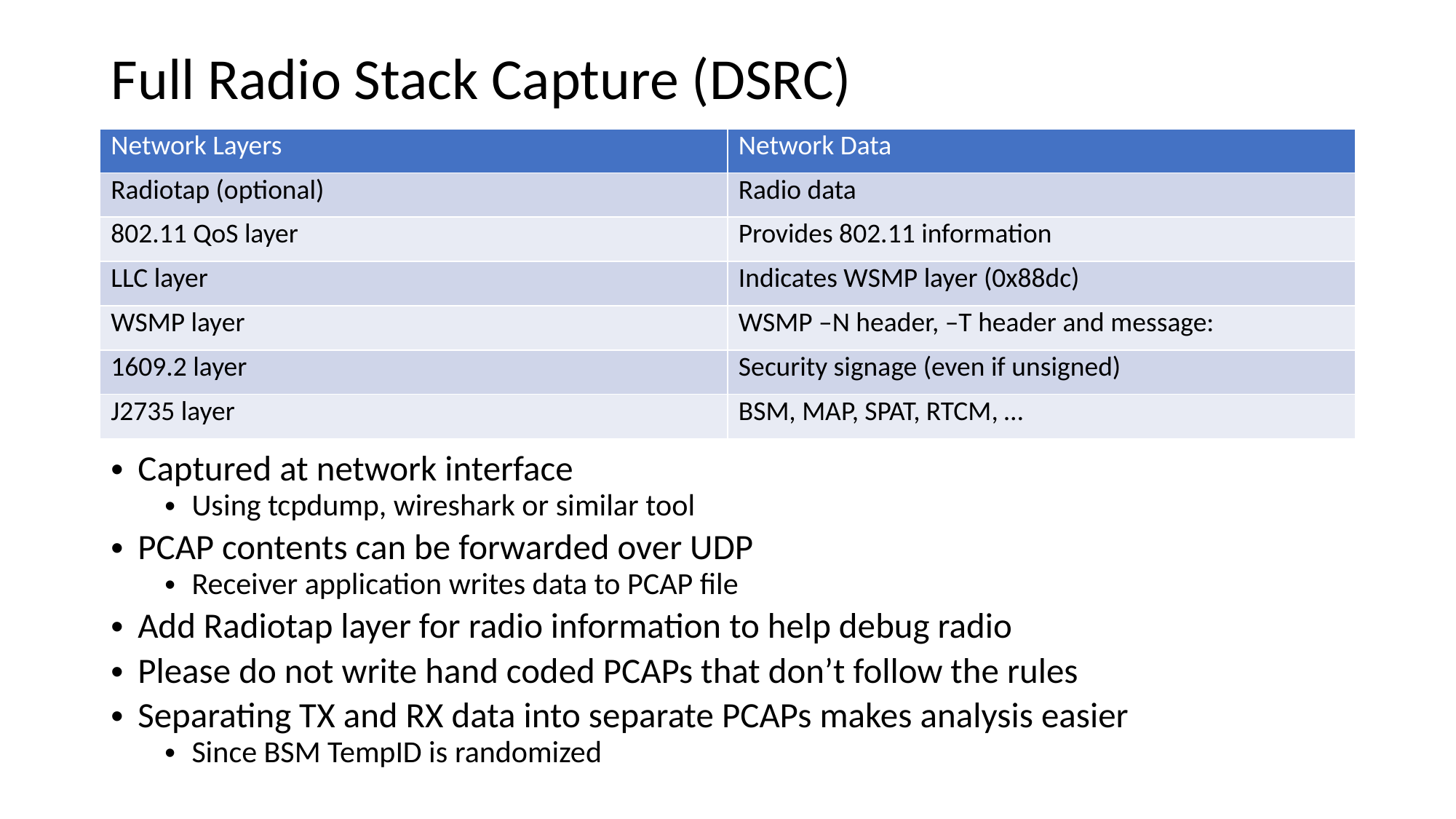

# Full Radio Stack Capture (DSRC)
| Network Layers | Network Data |
| --- | --- |
| Radiotap (optional) | Radio data |
| 802.11 QoS layer | Provides 802.11 information |
| LLC layer | Indicates WSMP layer (0x88dc) |
| WSMP layer | WSMP –N header, –T header and message: |
| 1609.2 layer | Security signage (even if unsigned) |
| J2735 layer | BSM, MAP, SPAT, RTCM, … |
Captured at network interface
Using tcpdump, wireshark or similar tool
PCAP contents can be forwarded over UDP
Receiver application writes data to PCAP file
Add Radiotap layer for radio information to help debug radio
Please do not write hand coded PCAPs that don’t follow the rules
Separating TX and RX data into separate PCAPs makes analysis easier
Since BSM TempID is randomized